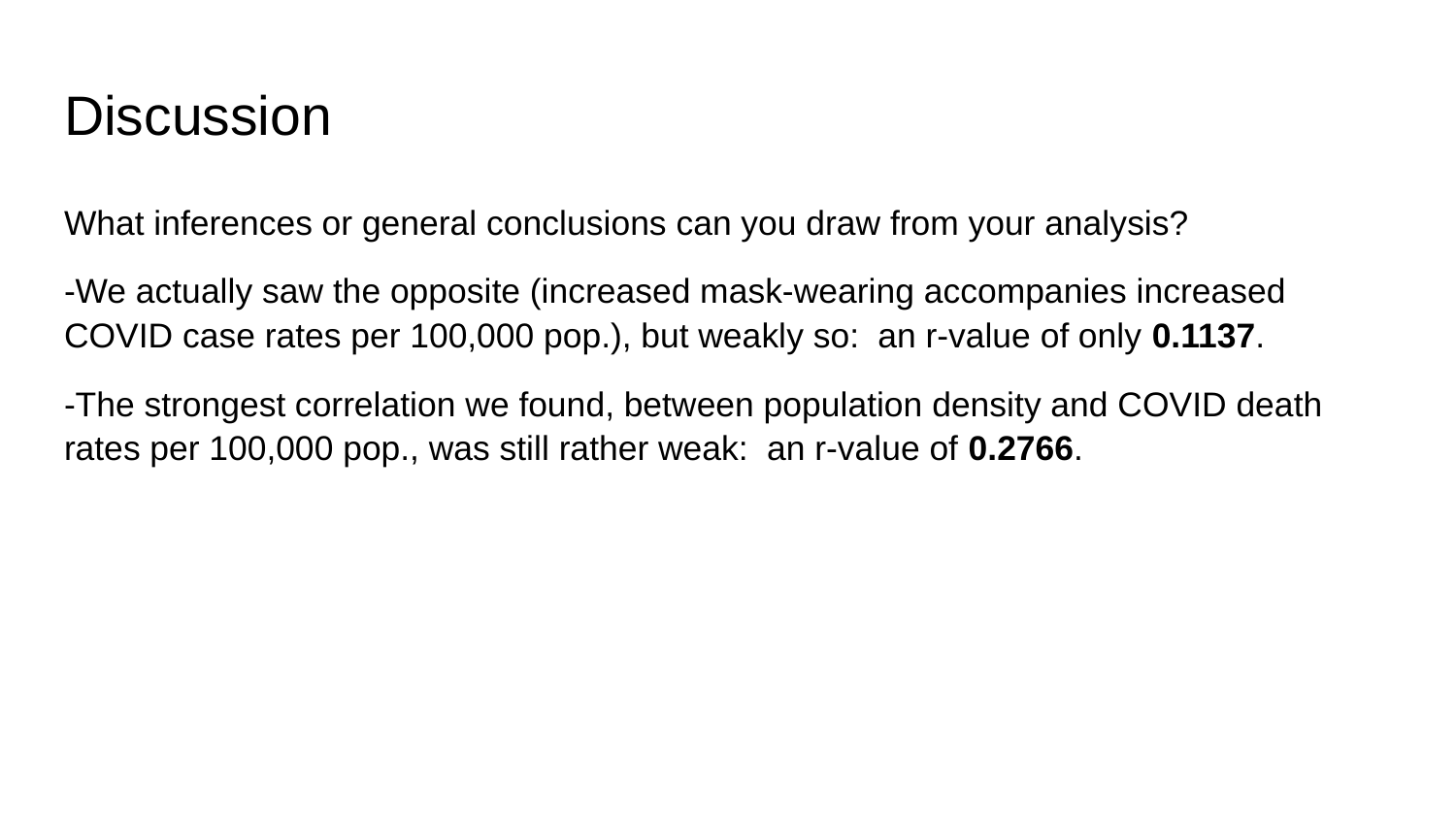

# Discussion
What inferences or general conclusions can you draw from your analysis?
-We actually saw the opposite (increased mask-wearing accompanies increased COVID case rates per 100,000 pop.), but weakly so:  an r-value of only 0.1137.
-The strongest correlation we found, between population density and COVID death rates per 100,000 pop., was still rather weak:  an r-value of 0.2766.